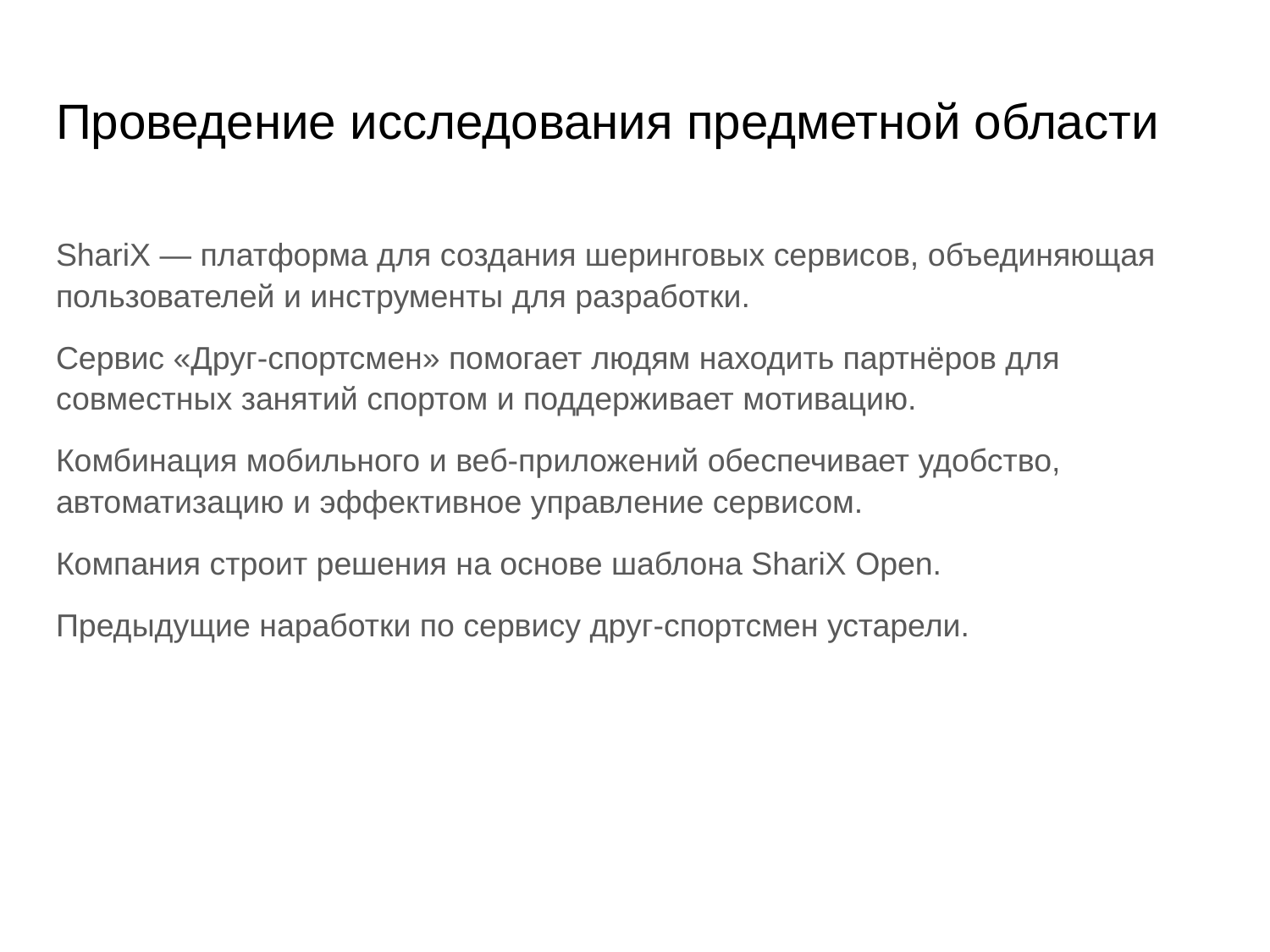

# Проведение исследования предметной области
ShariX — платформа для создания шеринговых сервисов, объединяющая пользователей и инструменты для разработки.
Сервис «Друг-спортсмен» помогает людям находить партнёров для совместных занятий спортом и поддерживает мотивацию.
Комбинация мобильного и веб-приложений обеспечивает удобство, автоматизацию и эффективное управление сервисом.
Компания строит решения на основе шаблона ShariX Open.
Предыдущие наработки по сервису друг-спортсмен устарели.